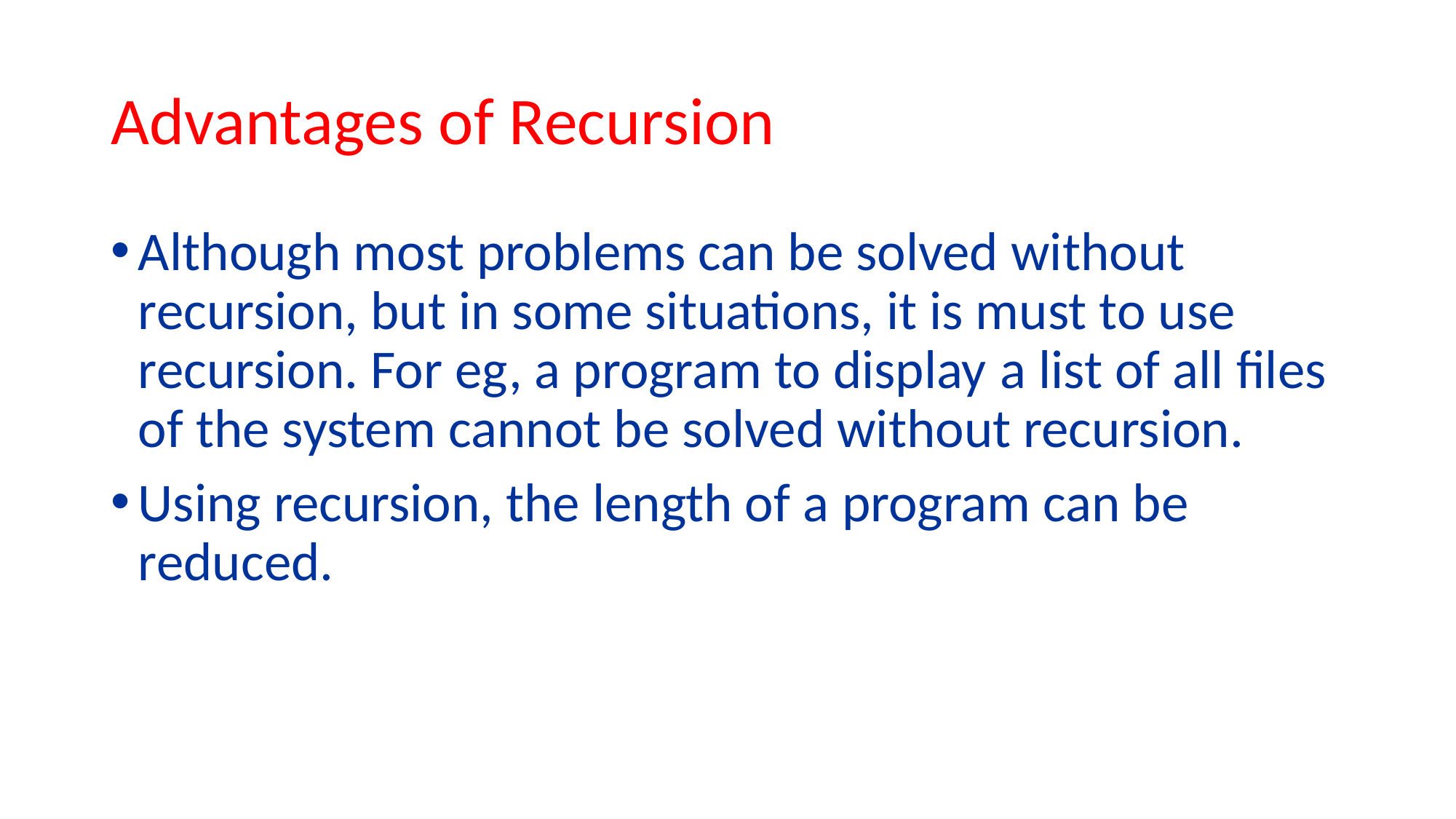

# Advantages of Recursion
Although most problems can be solved without recursion, but in some situations, it is must to use recursion. For eg, a program to display a list of all files of the system cannot be solved without recursion.
Using recursion, the length of a program can be reduced.